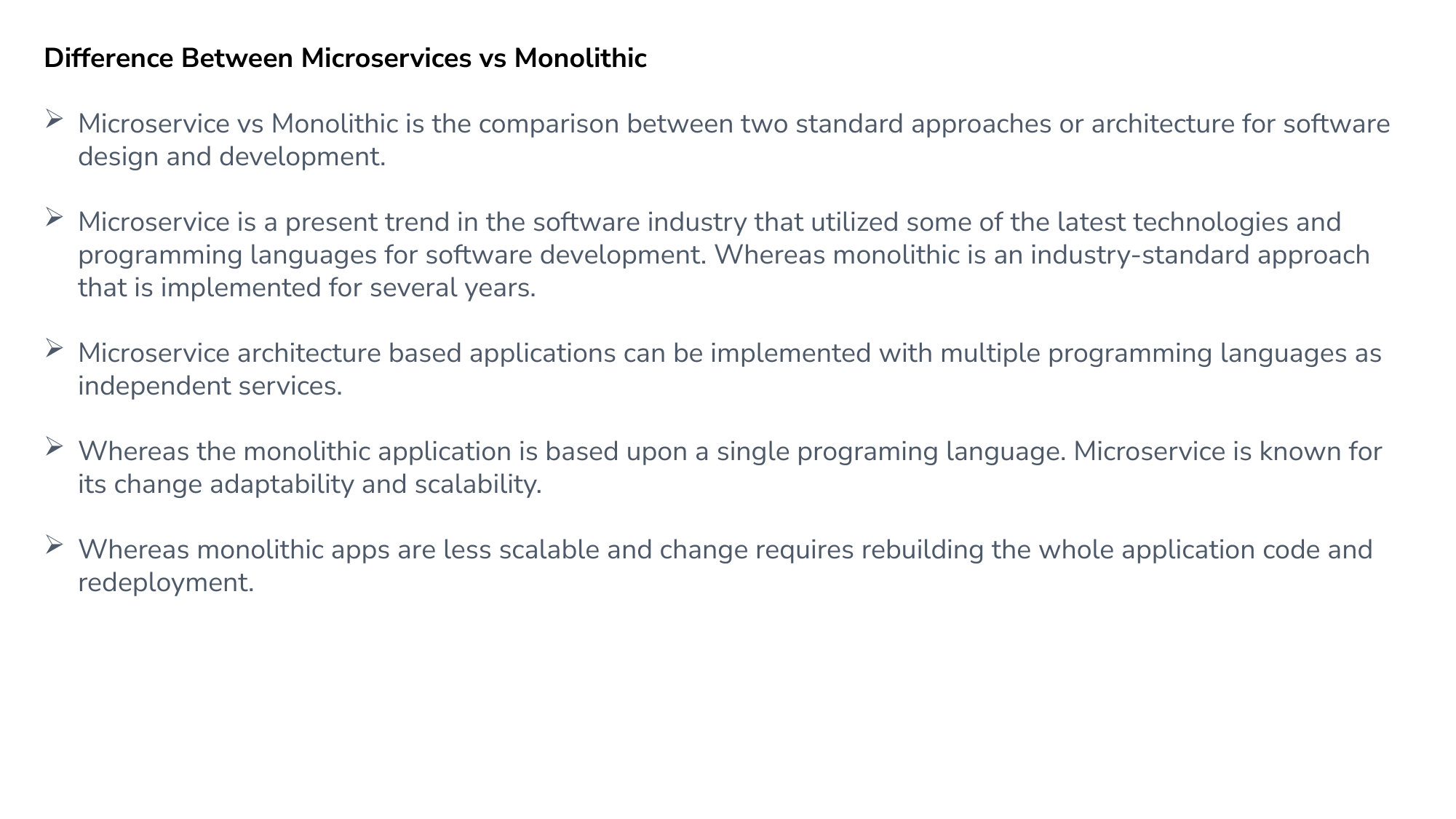

Difference Between Microservices vs Monolithic

Microservice vs Monolithic is the comparison between two standard approaches or architecture for software design and development.

Microservice is a present trend in the software industry that utilized some of the latest technologies and programming languages for software development. Whereas monolithic is an industry-standard approach that is implemented for several years.

Microservice architecture based applications can be implemented with multiple programming languages as independent services.

Whereas the monolithic application is based upon a single programing language. Microservice is known for its change adaptability and scalability.

Whereas monolithic apps are less scalable and change requires rebuilding the whole application code and redeployment.